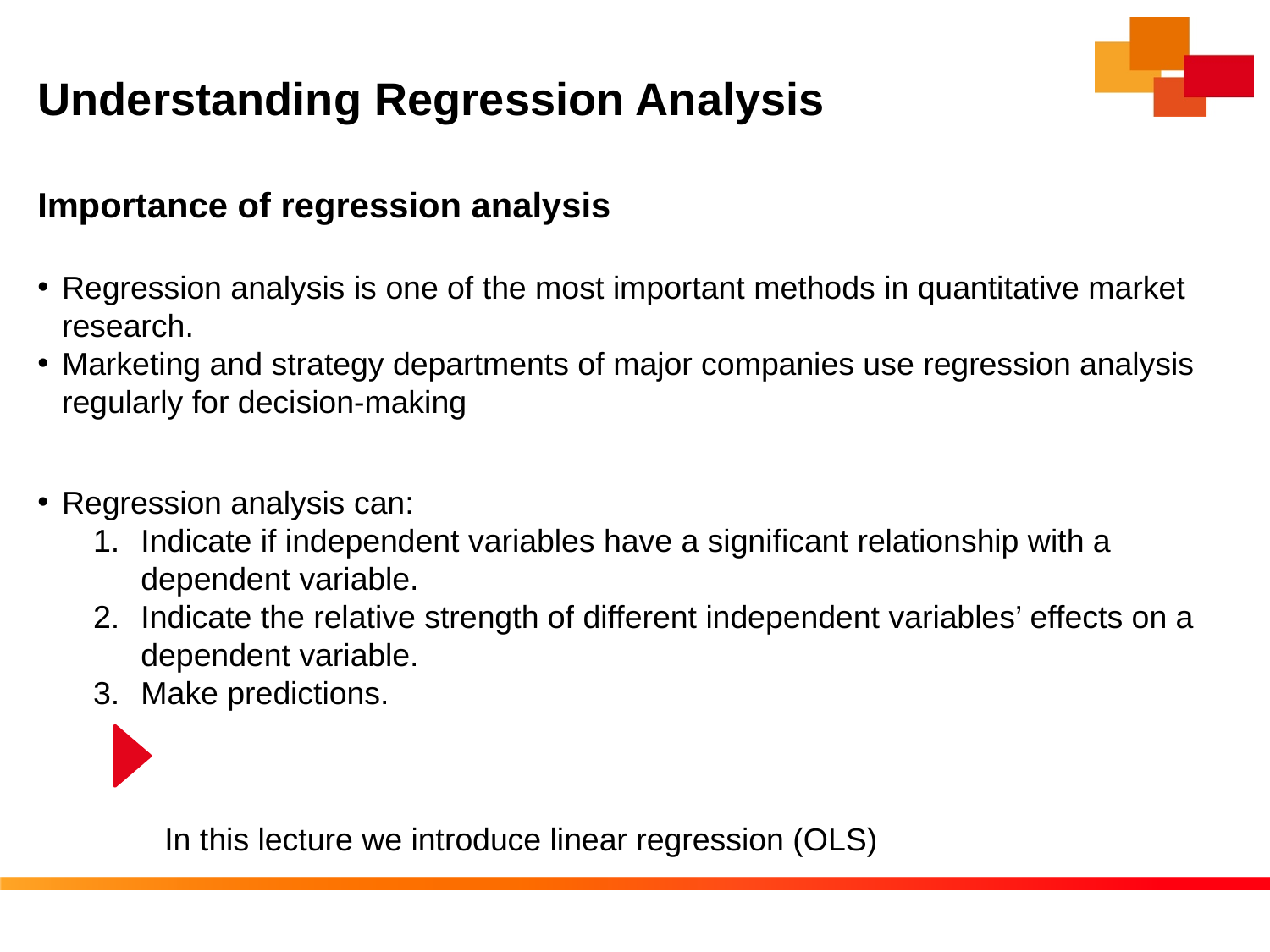

# Understanding Regression Analysis
Importance of regression analysis

Regression analysis is one of the most important methods in quantitative market research.
Marketing and strategy departments of major companies use regression analysis regularly for decision-making

Regression analysis can:
Indicate if independent variables have a significant relationship with a dependent variable.
Indicate the relative strength of different independent variables’ effects on a dependent variable.
Make predictions.

	In this lecture we introduce linear regression (OLS)